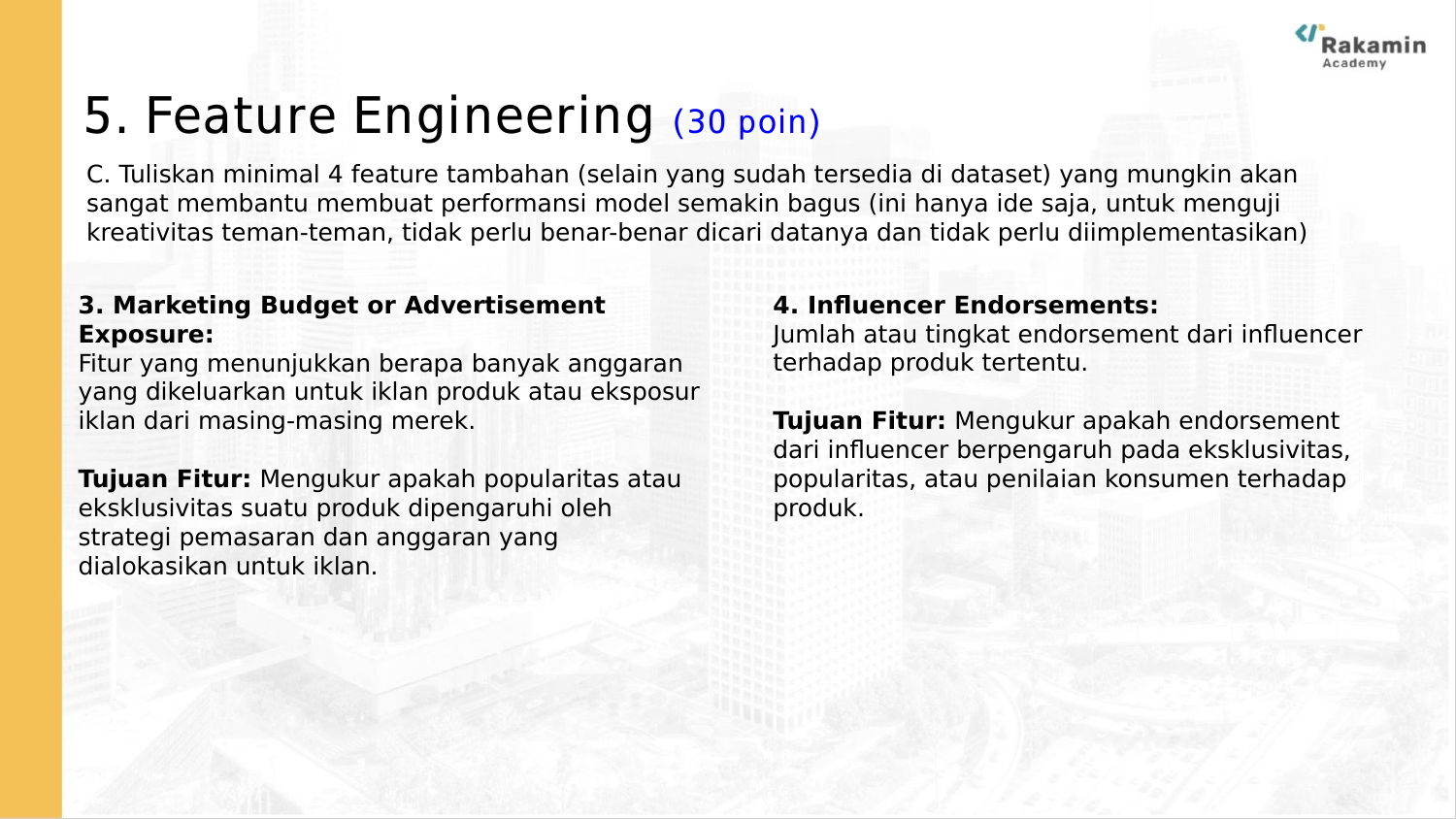

# 5. Feature Engineering (30 poin)
C. Tuliskan minimal 4 feature tambahan (selain yang sudah tersedia di dataset) yang mungkin akan sangat membantu membuat performansi model semakin bagus (ini hanya ide saja, untuk menguji kreativitas teman-teman, tidak perlu benar-benar dicari datanya dan tidak perlu diimplementasikan)
3. Marketing Budget or Advertisement Exposure:
Fitur yang menunjukkan berapa banyak anggaran yang dikeluarkan untuk iklan produk atau eksposur iklan dari masing-masing merek.

Tujuan Fitur: Mengukur apakah popularitas atau eksklusivitas suatu produk dipengaruhi oleh strategi pemasaran dan anggaran yang dialokasikan untuk iklan.

4. Influencer Endorsements:
Jumlah atau tingkat endorsement dari influencer terhadap produk tertentu.

Tujuan Fitur: Mengukur apakah endorsement dari influencer berpengaruh pada eksklusivitas, popularitas, atau penilaian konsumen terhadap produk.